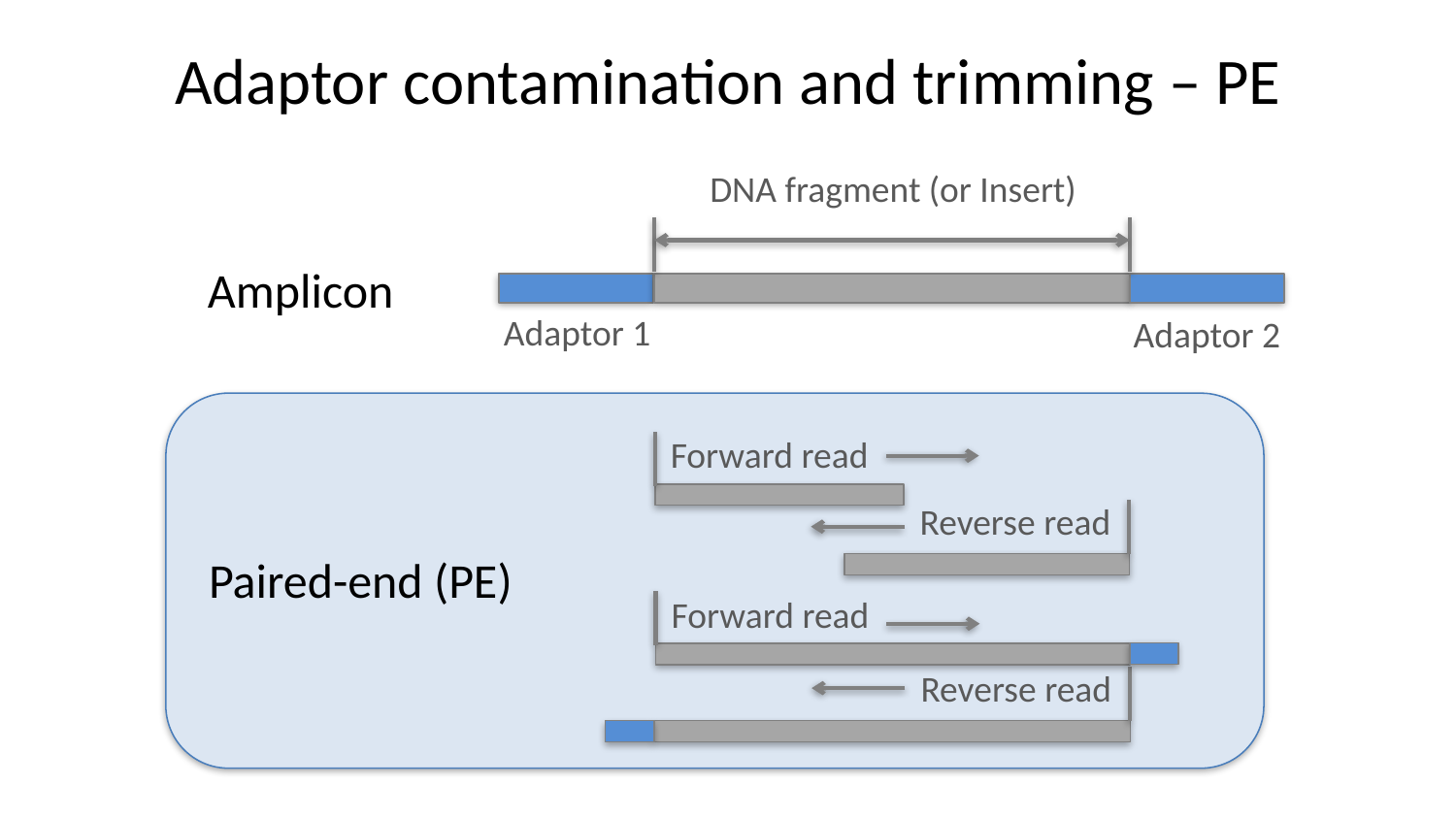

# Adaptor contamination and trimming – PE
DNA fragment (or Insert)
Amplicon

Adaptor 1
Adaptor 2

Forward read

Reverse read
Paired-end (PE)

Forward read

Reverse read